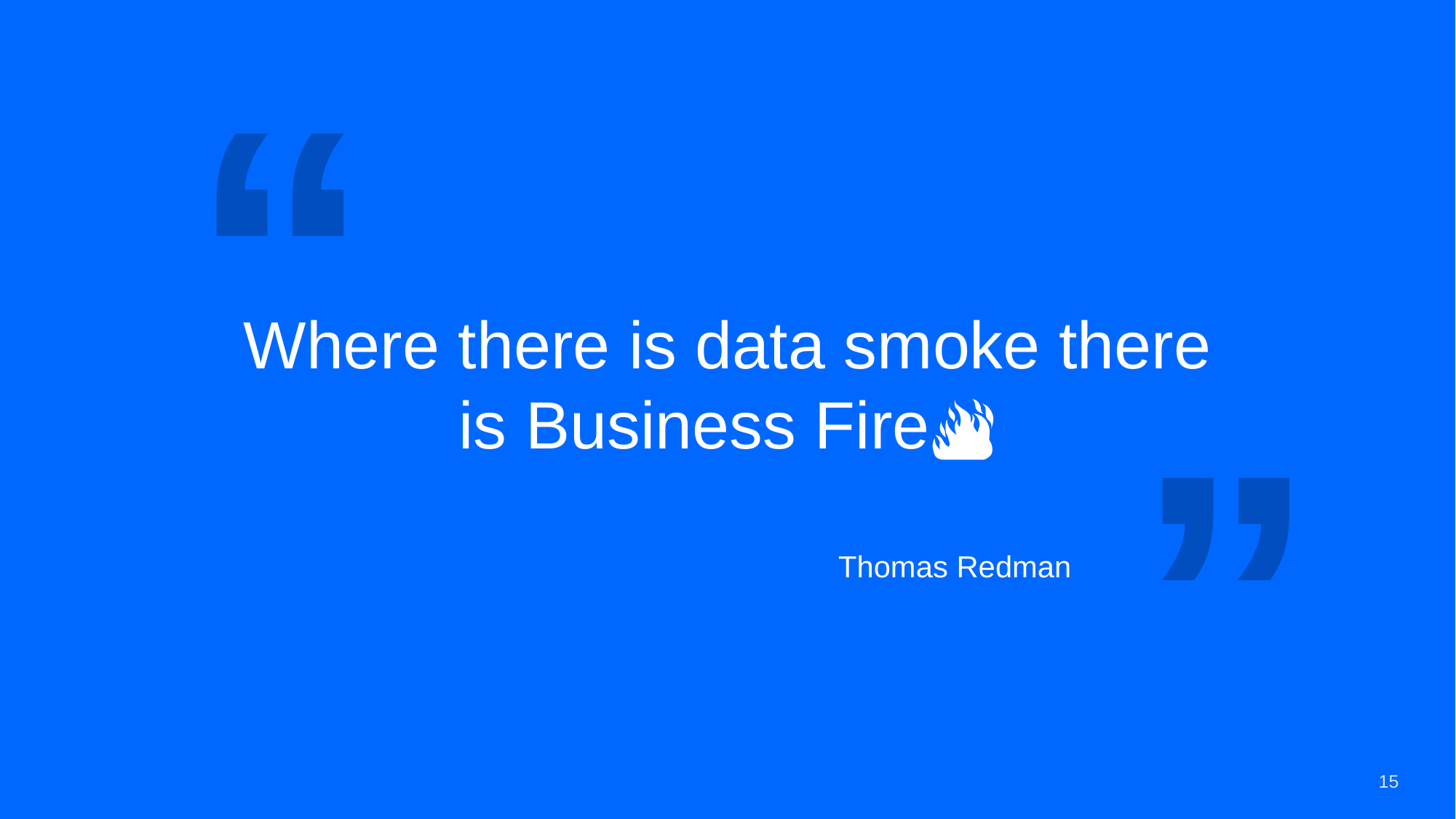

“
# Where there is data smoke there is Business Fire🔥
”
Thomas Redman
15